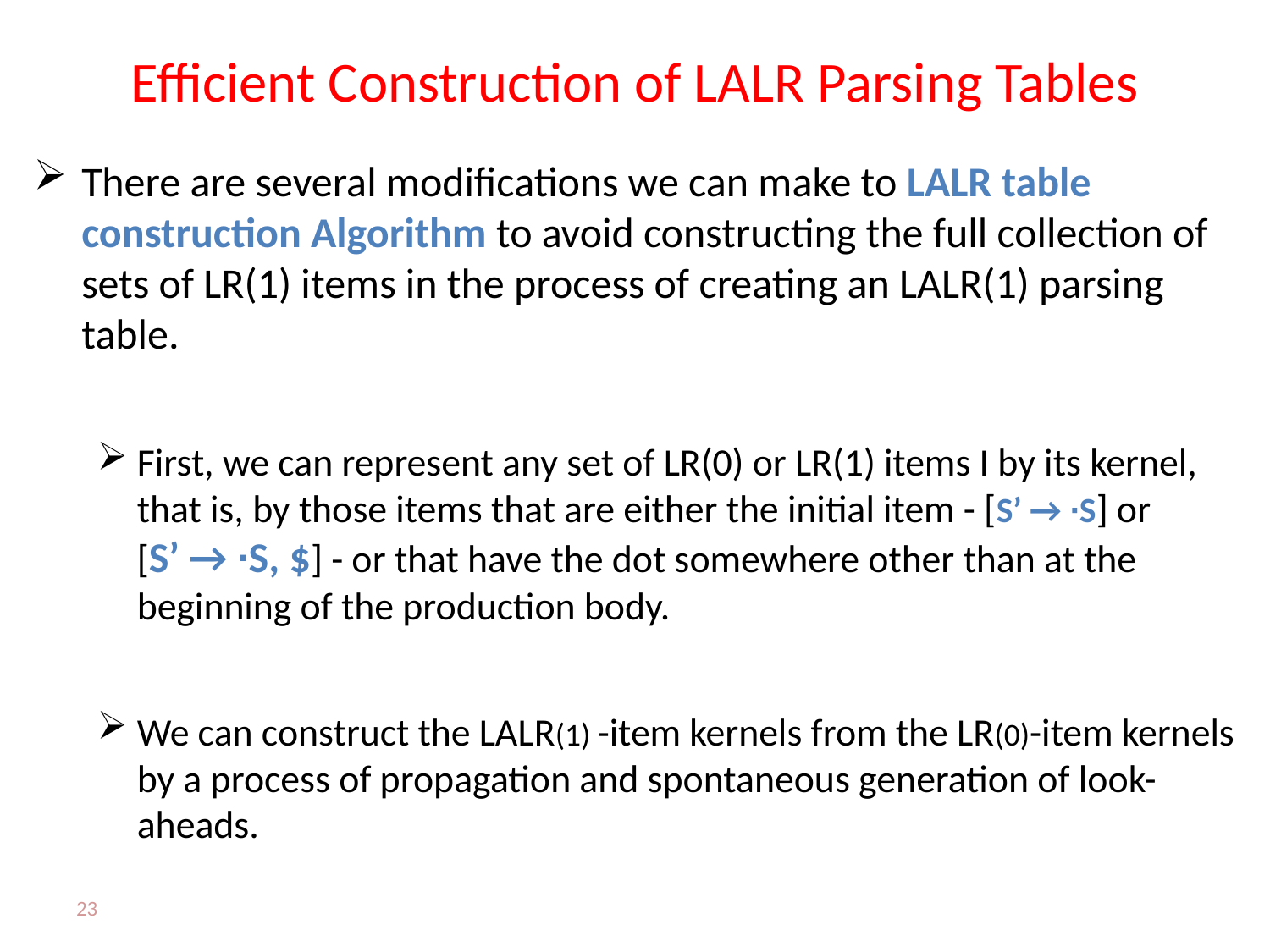

# Efficient Construction of LALR Parsing Tables
There are several modifications we can make to LALR table construction Algorithm to avoid constructing the full collection of sets of LR(1) items in the process of creating an LALR(1) parsing table.

First, we can represent any set of LR(0) or LR(1) items I by its kernel, that is, by those items that are either the initial item - [S’ → ∙S] or
[S’ → ∙S, $] - or that have the dot somewhere other than at the beginning of the production body.

We can construct the LALR(1) -item kernels from the LR(0)-item kernels by a process of propagation and spontaneous generation of look-aheads.
23